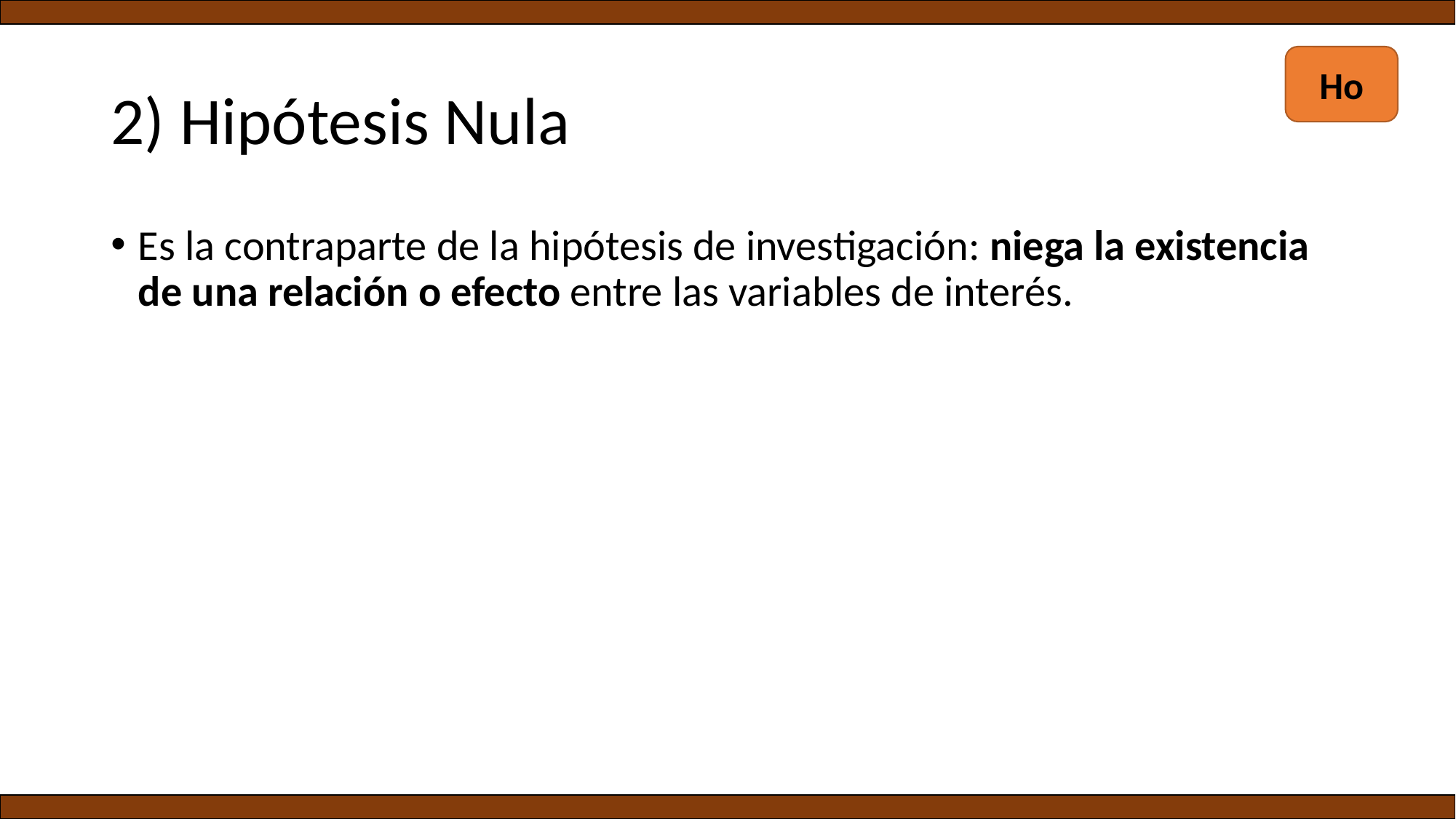

# 2) Hipótesis Nula
Ho
Es la contraparte de la hipótesis de investigación: niega la existencia de una relación o efecto entre las variables de interés.